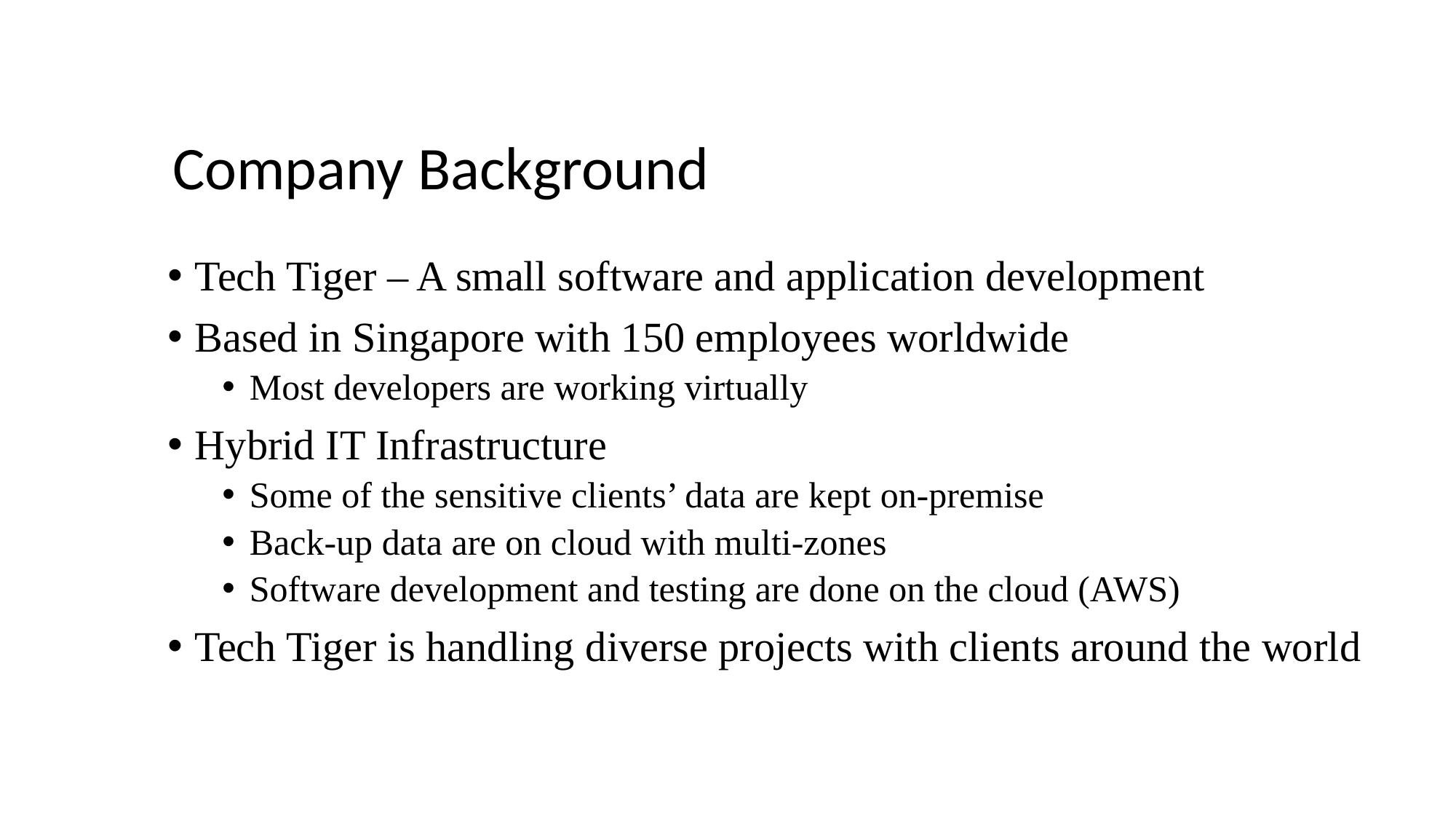

# Company Background
Tech Tiger – A small software and application development
Based in Singapore with 150 employees worldwide
Most developers are working virtually
Hybrid IT Infrastructure
Some of the sensitive clients’ data are kept on-premise
Back-up data are on cloud with multi-zones
Software development and testing are done on the cloud (AWS)
Tech Tiger is handling diverse projects with clients around the world